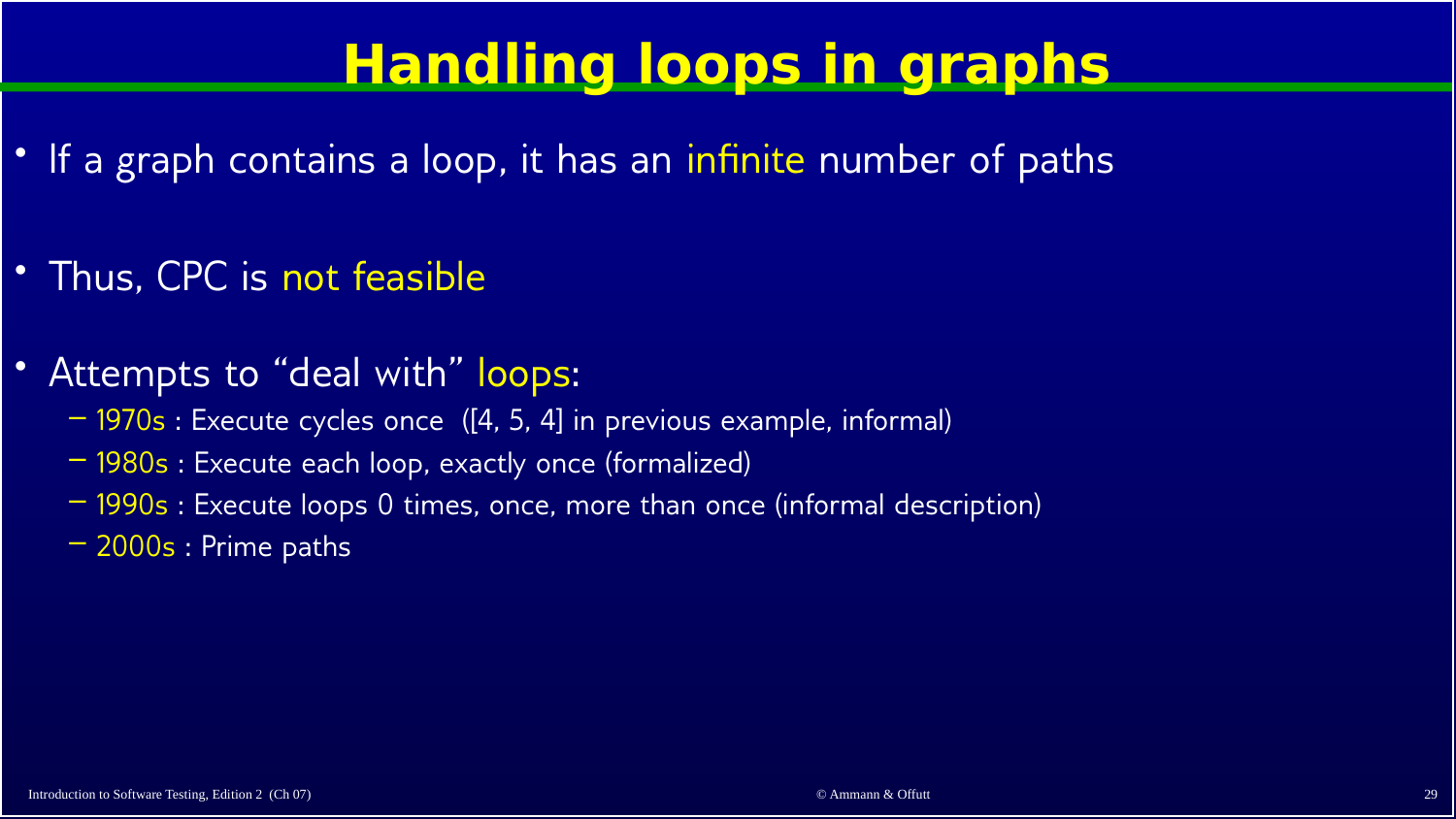

# Handling loops in graphs
If a graph contains a loop, it has an infinite number of paths

Thus, CPC is not feasible

Attempts to “deal with” loops:
1970s : Execute cycles once  ([4, 5, 4] in previous example, informal)
1980s : Execute each loop, exactly once (formalized)
1990s : Execute loops 0 times, once, more than once (informal description)
2000s : Prime paths
29
© Ammann & Offutt
Introduction to Software Testing, Edition 2  (Ch 07)